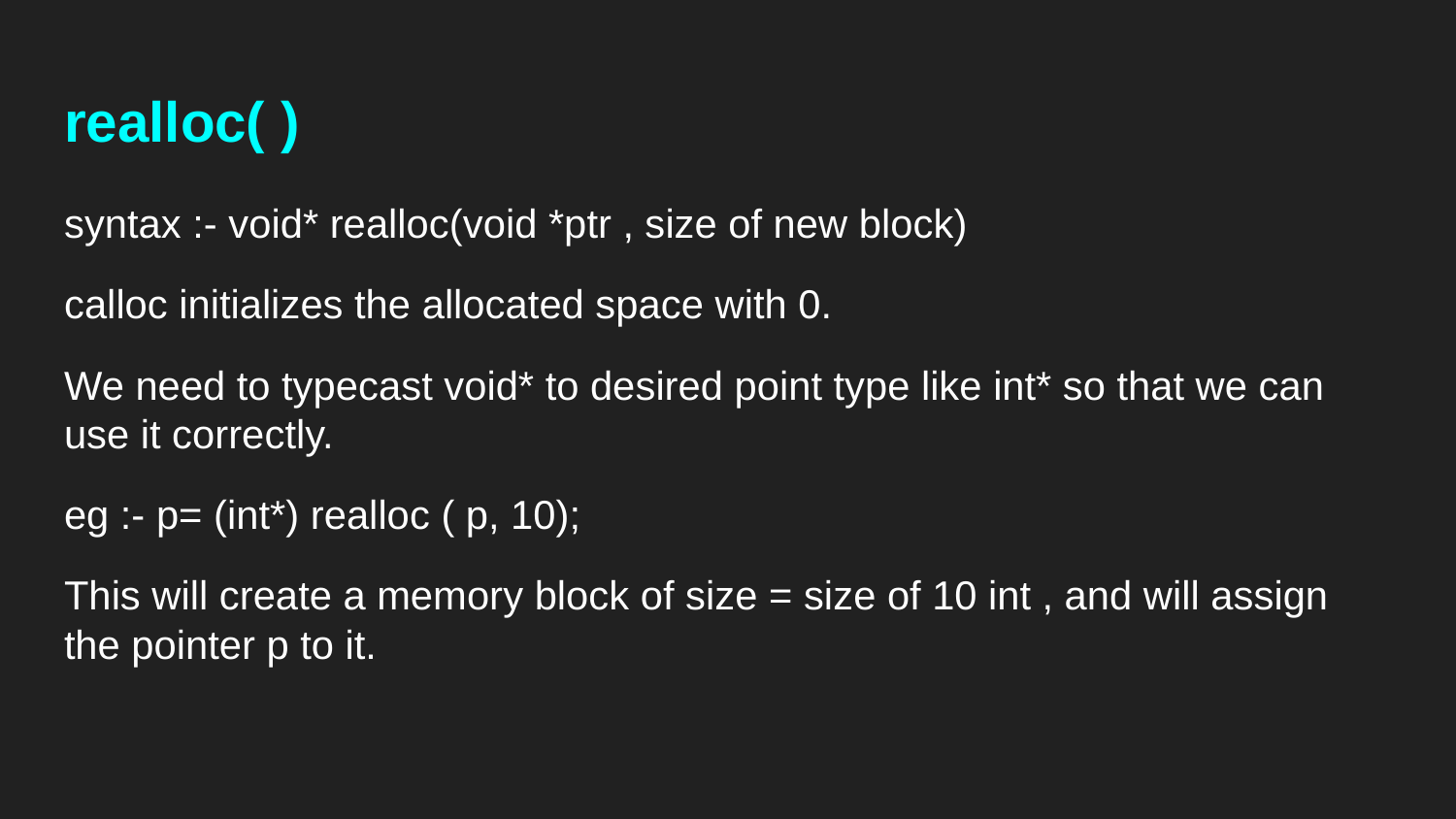

# realloc( )
syntax :- void* realloc(void *ptr , size of new block)
calloc initializes the allocated space with 0.
We need to typecast void* to desired point type like int* so that we can use it correctly.
eg :- p= (int*) realloc ( p, 10);
This will create a memory block of size = size of 10 int , and will assign the pointer p to it.